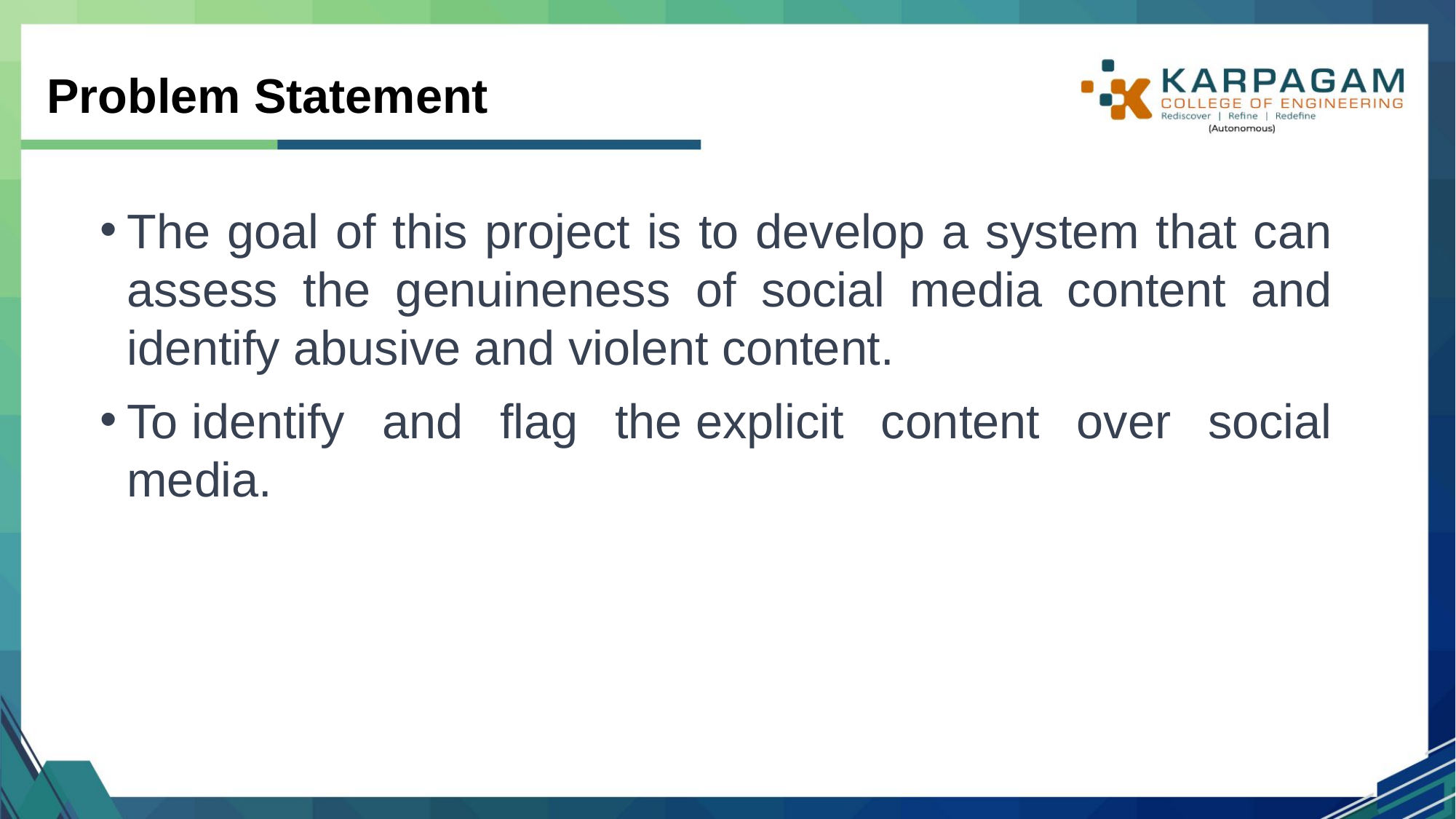

# Problem Statement
The goal of this project is to develop a system that can assess the genuineness of social media content and identify abusive and violent content.
To identify and flag the explicit content over social media.

2